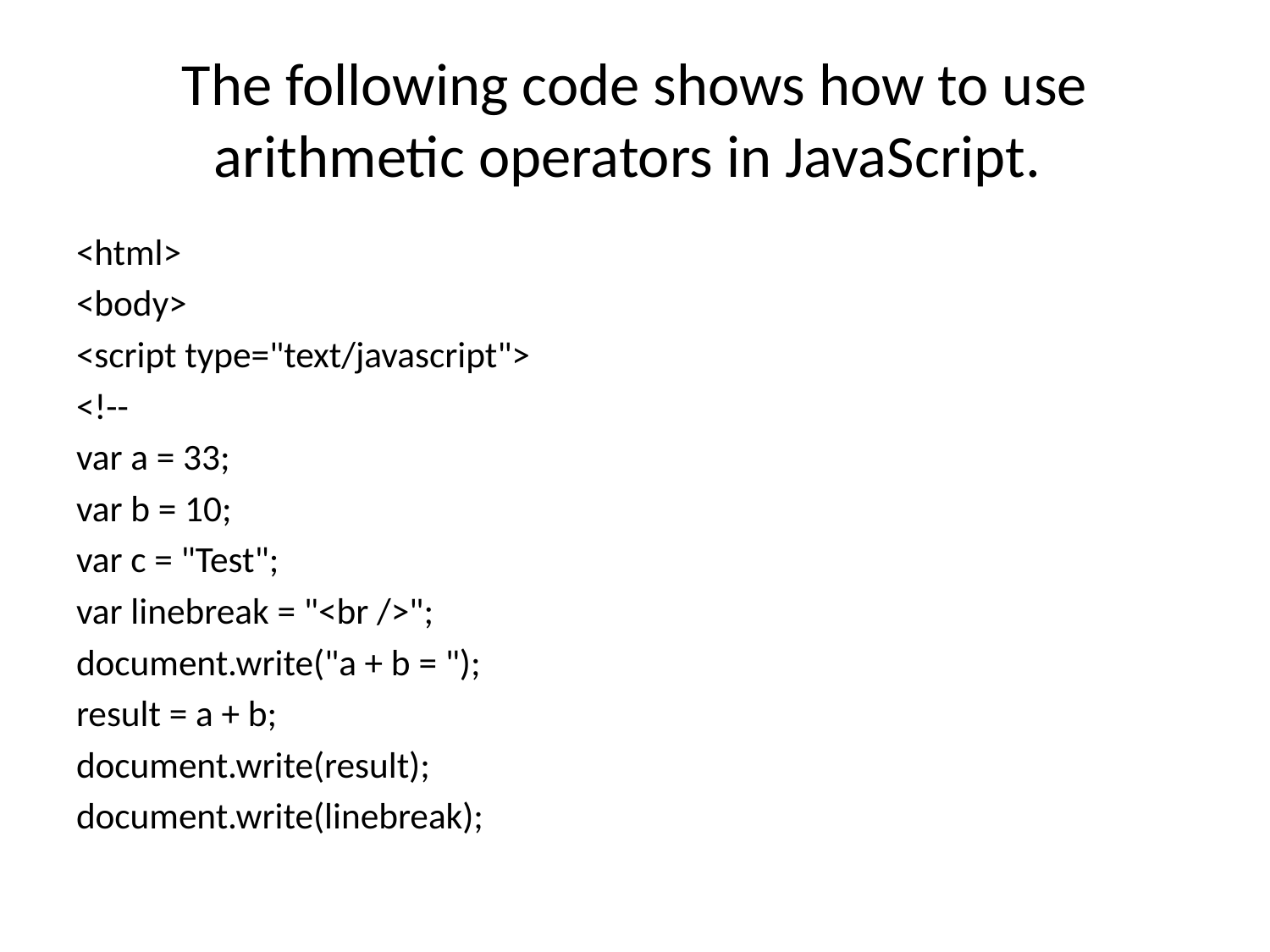

# The following code shows how to use arithmetic operators in JavaScript.
<html>
<body>
<script type="text/javascript">
<!--
var a = 33;
var b = 10;
var c = "Test";
var linebreak = "<br />";
document.write("a + b = ");
result = a + b;
document.write(result);
document.write(linebreak);